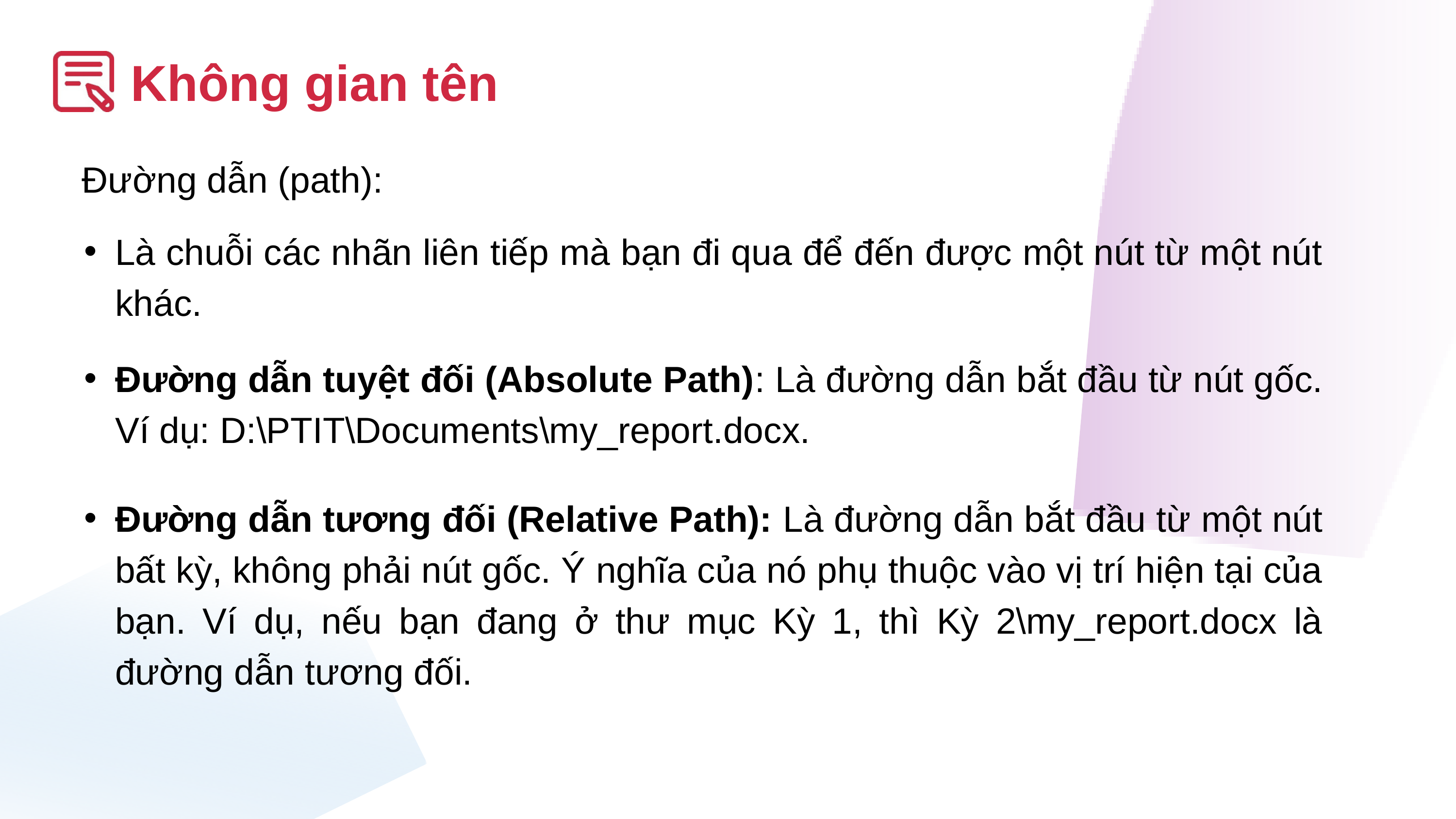

Không gian tên

Đường dẫn (path):
Là chuỗi các nhãn liên tiếp mà bạn đi qua để đến được một nút từ một nút khác.
Đường dẫn tuyệt đối (Absolute Path): Là đường dẫn bắt đầu từ nút gốc. Ví dụ: D:\PTIT\Documents\my_report.docx.
Đường dẫn tương đối (Relative Path): Là đường dẫn bắt đầu từ một nút bất kỳ, không phải nút gốc. Ý nghĩa của nó phụ thuộc vào vị trí hiện tại của bạn. Ví dụ, nếu bạn đang ở thư mục Kỳ 1, thì Kỳ 2\my_report.docx là đường dẫn tương đối.